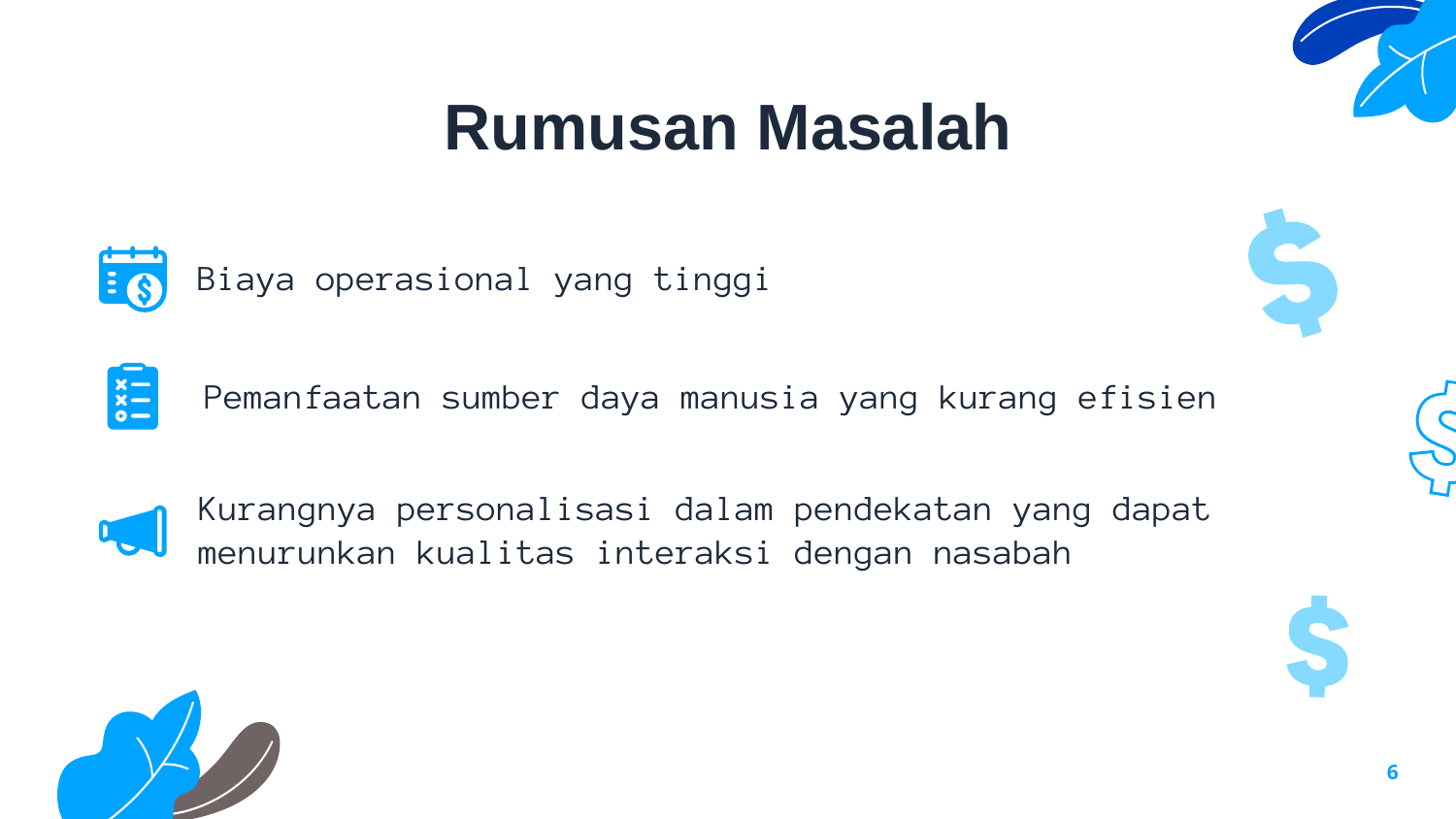

Rumusan Masalah

# Biaya operasional yang tinggi

Pemanfaatan sumber daya manusia yang kurang efisien
Kurangnya personalisasi dalam pendekatan yang dapat menurunkan kualitas interaksi dengan nasabah

6